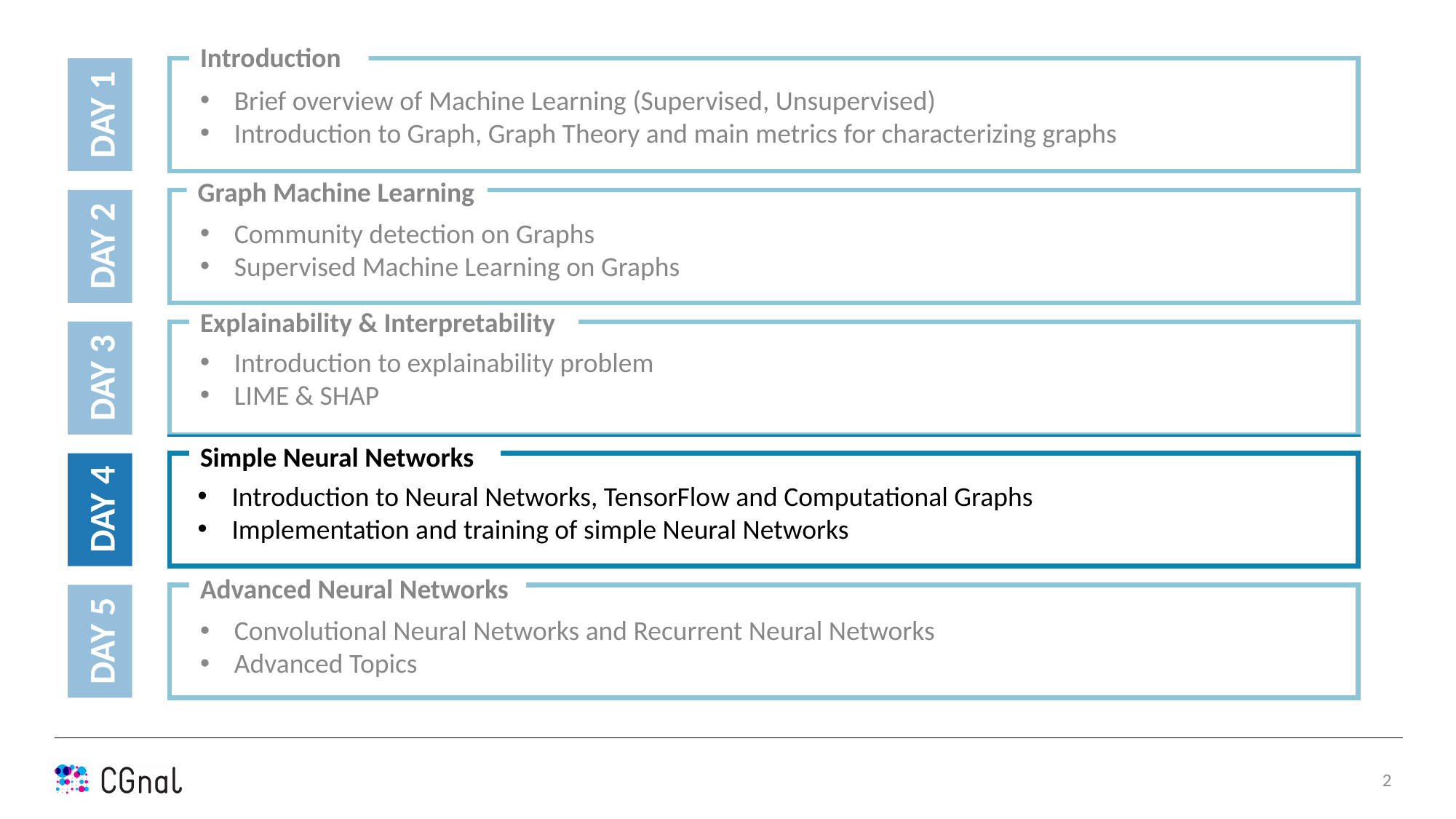

Introduction

DAY 1
Brief overview of Machine Learning (Supervised, Unsupervised)
Introduction to Graph, Graph Theory and main metrics for characterizing graphs
Graph Machine Learning

DAY 2
Community detection on Graphs
Supervised Machine Learning on Graphs
Explainability & Interpretability

DAY 3
Introduction to explainability problem
LIME & SHAP
Simple Neural Networks

DAY 4
Introduction to Neural Networks, TensorFlow and Computational Graphs
Implementation and training of simple Neural Networks
Advanced Neural Networks

DAY 5

Convolutional Neural Networks and Recurrent Neural Networks
Advanced Topics